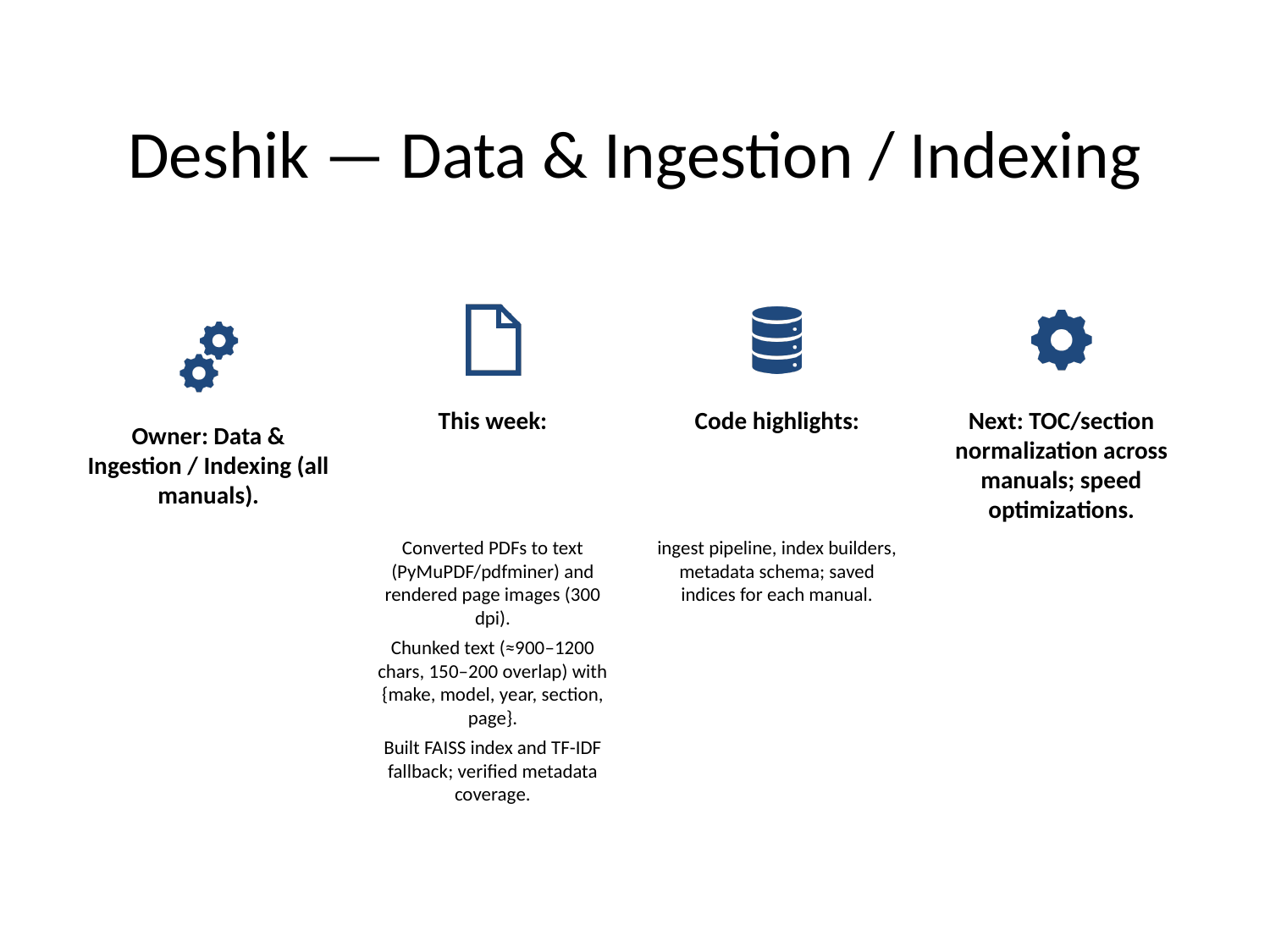

# Deshik — Data & Ingestion / Indexing
Owner: Data & Ingestion / Indexing (all manuals).
This week:
Converted PDFs to text (PyMuPDF/pdfminer) and rendered page images (300 dpi).
Chunked text (≈900–1200 chars, 150–200 overlap) with {make, model, year, section, page}.
Built FAISS index and TF-IDF fallback; verified metadata coverage.
Code highlights:
ingest pipeline, index builders, metadata schema; saved indices for each manual.
Next: TOC/section normalization across manuals; speed optimizations.